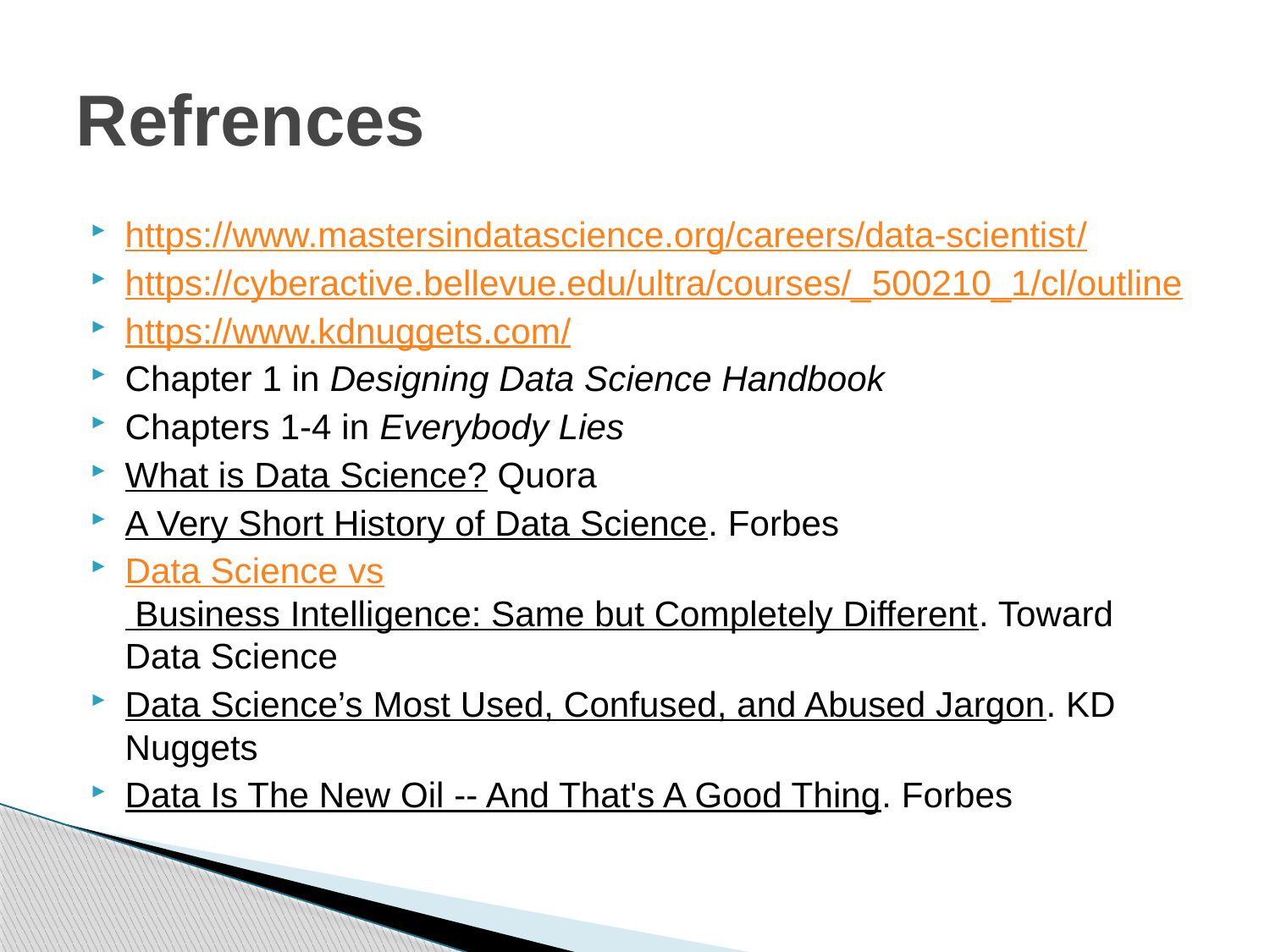

# Refrences
https://www.mastersindatascience.org/careers/data-scientist/
https://cyberactive.bellevue.edu/ultra/courses/_500210_1/cl/outline
https://www.kdnuggets.com/
Chapter 1 in Designing Data Science Handbook
Chapters 1-4 in Everybody Lies
What is Data Science? Quora
A Very Short History of Data Science. Forbes
Data Science vs Business Intelligence: Same but Completely Different. Toward Data Science
Data Science’s Most Used, Confused, and Abused Jargon. KD Nuggets
Data Is The New Oil -- And That's A Good Thing. Forbes